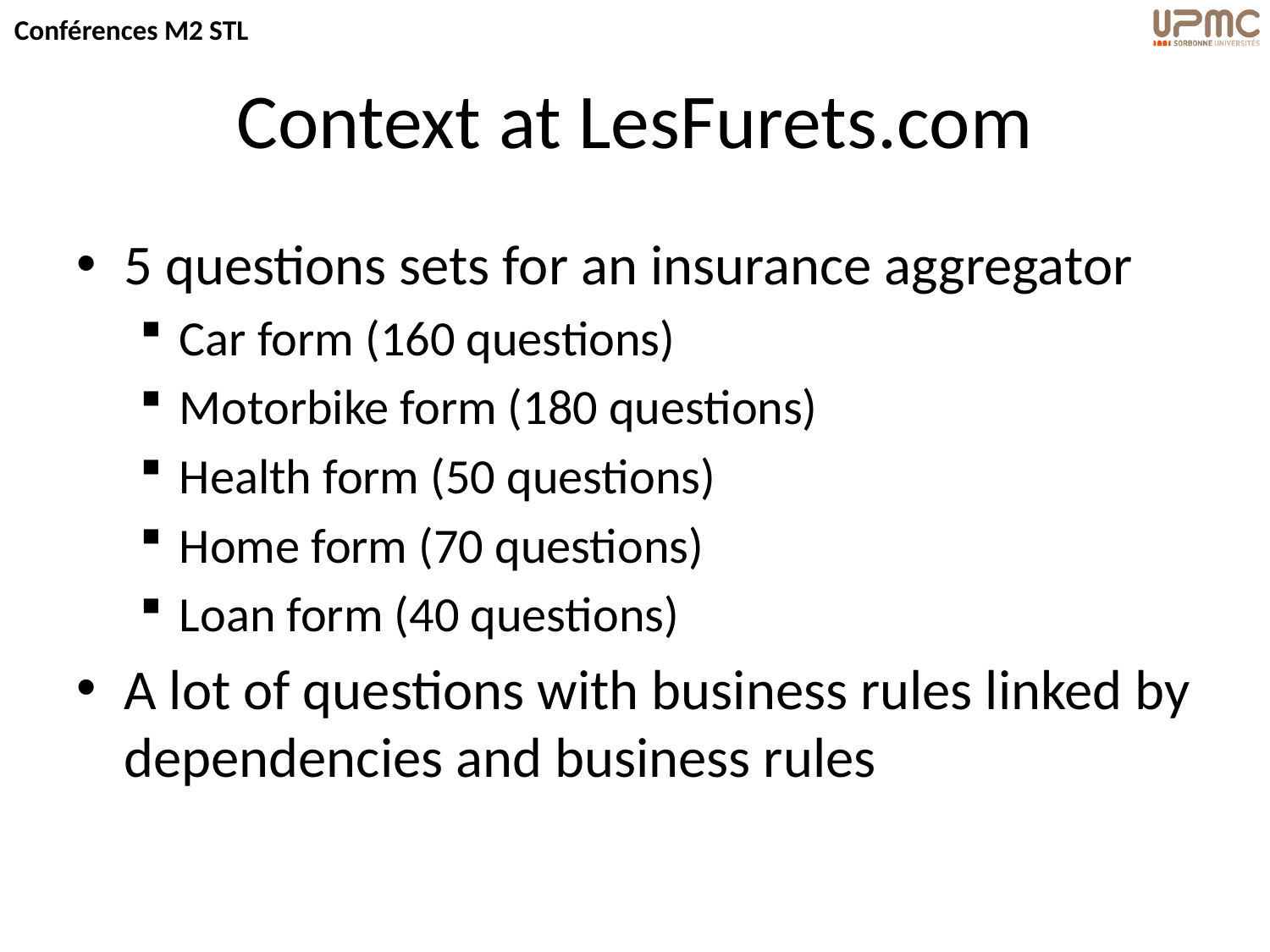

# Context at LesFurets.com
5 questions sets for an insurance aggregator
Car form (160 questions)
Motorbike form (180 questions)
Health form (50 questions)
Home form (70 questions)
Loan form (40 questions)
A lot of questions with business rules linked by dependencies and business rules